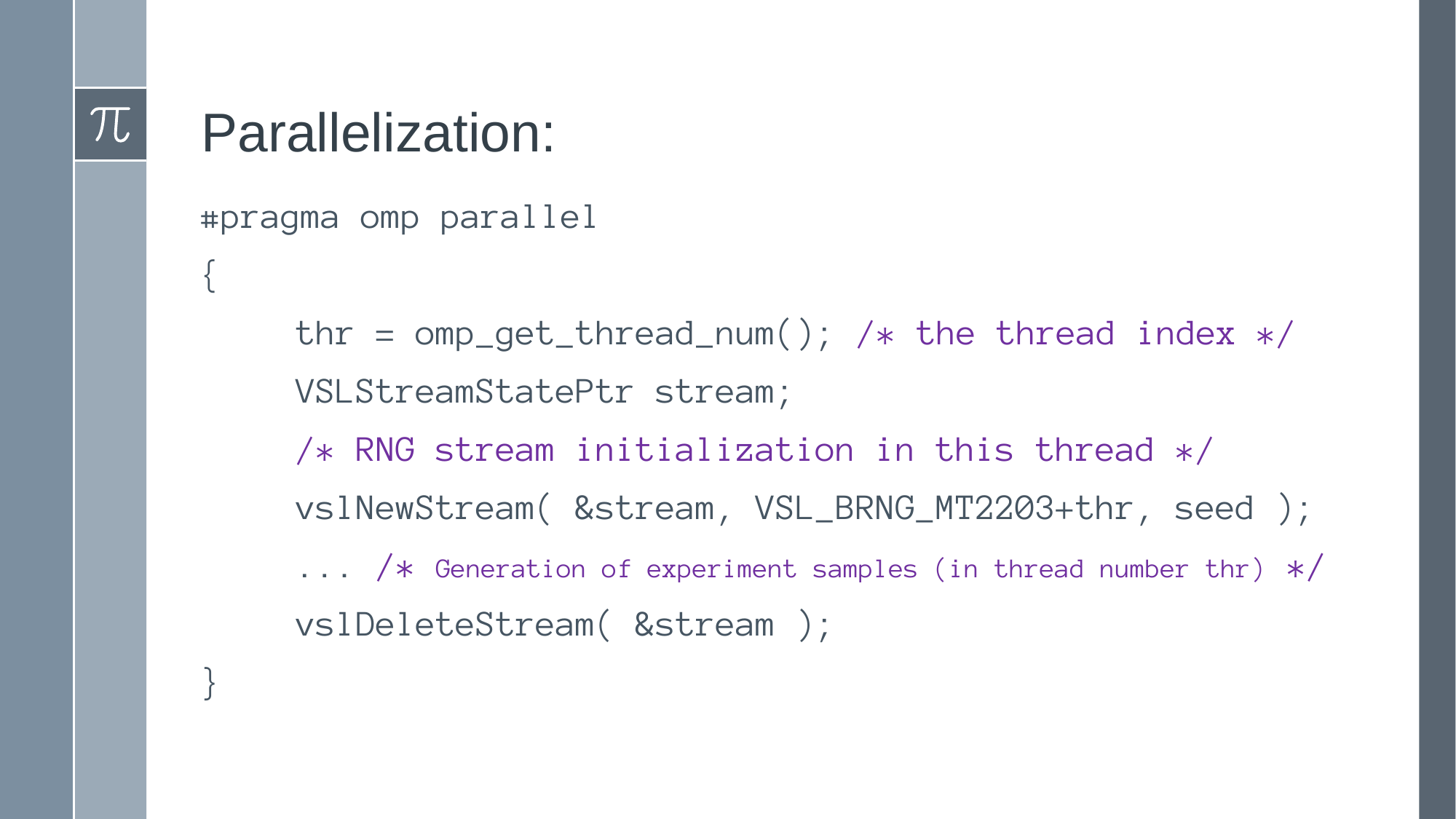

# Parallelization:
#pragma omp parallel
{
	thr = omp_get_thread_num(); /* the thread index */
	VSLStreamStatePtr stream;
	/* RNG stream initialization in this thread */
	vslNewStream( &stream, VSL_BRNG_MT2203+thr, seed );
	... /* Generation of experiment samples (in thread number thr) */
    	vslDeleteStream( &stream );
}